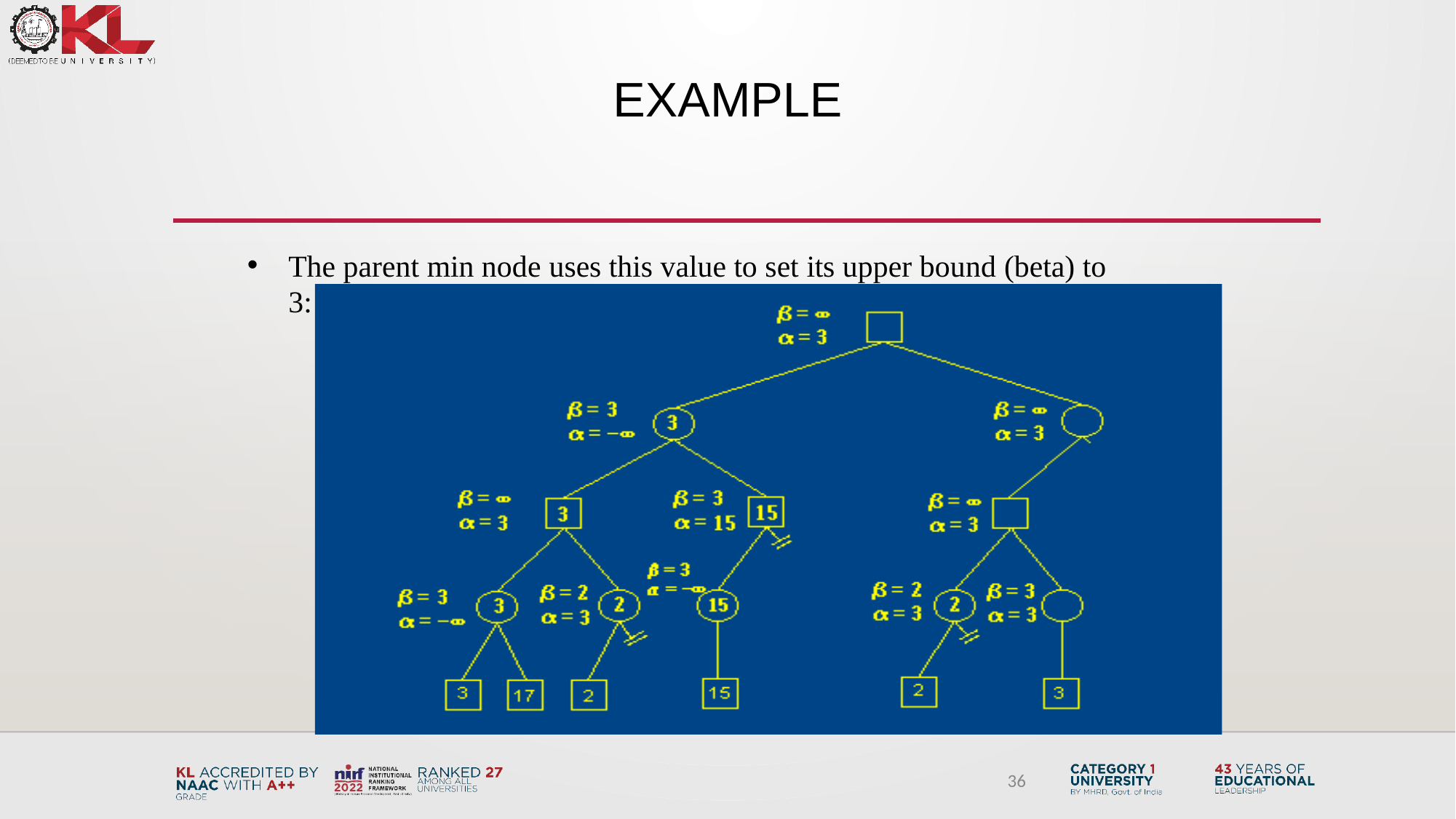

# Example
The parent min node uses this value to set its upper bound (beta) to 3:

36